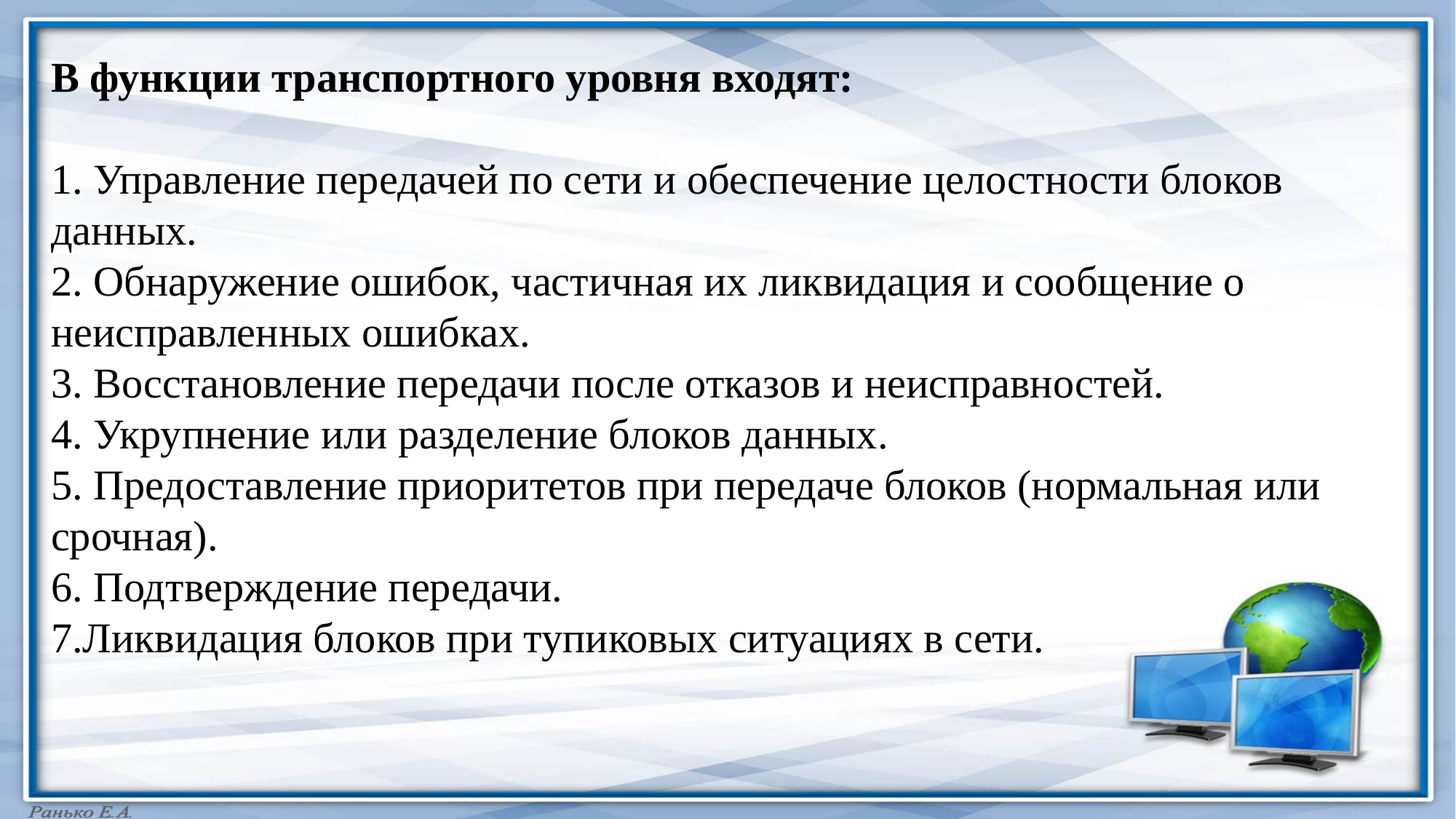

В функции транспортного уровня входят:

1. Управление передачей по сети и обеспечение целостности блоков данных.
2. Обнаружение ошибок, частичная их ликвидация и сообщение о неисправленных ошибках.
3. Восстановление передачи после отказов и неисправностей.
4. Укрупнение или разделение блоков данных.
5. Предоставление приоритетов при передаче блоков (нормальная или срочная).
6. Подтверждение передачи.
7.Ликвидация блоков при тупиковых ситуациях в сети.